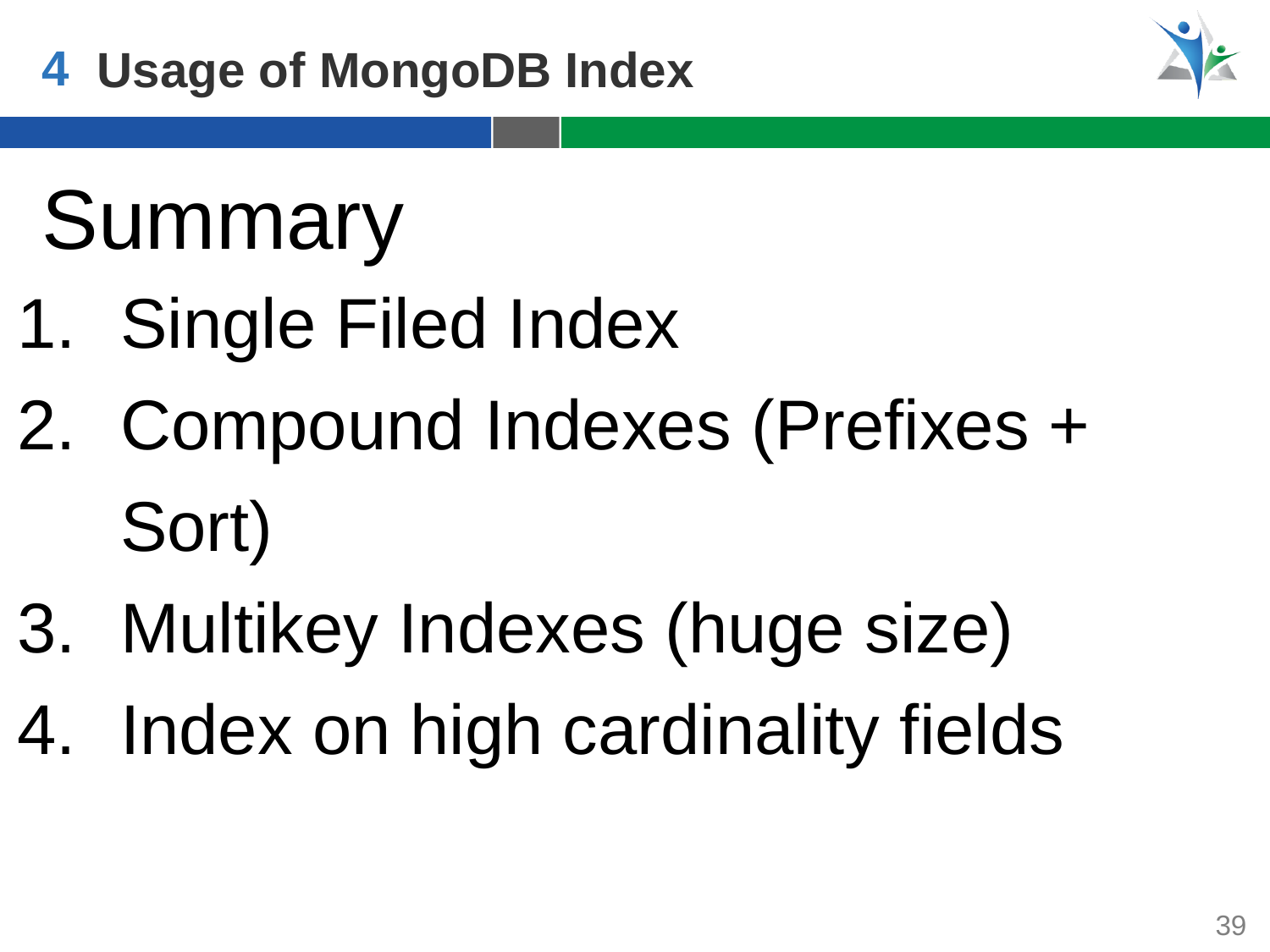

4
Usage of MongoDB Index
Summary
Single Filed Index
Compound Indexes (Prefixes + Sort)
Multikey Indexes (huge size)
Index on high cardinality fields